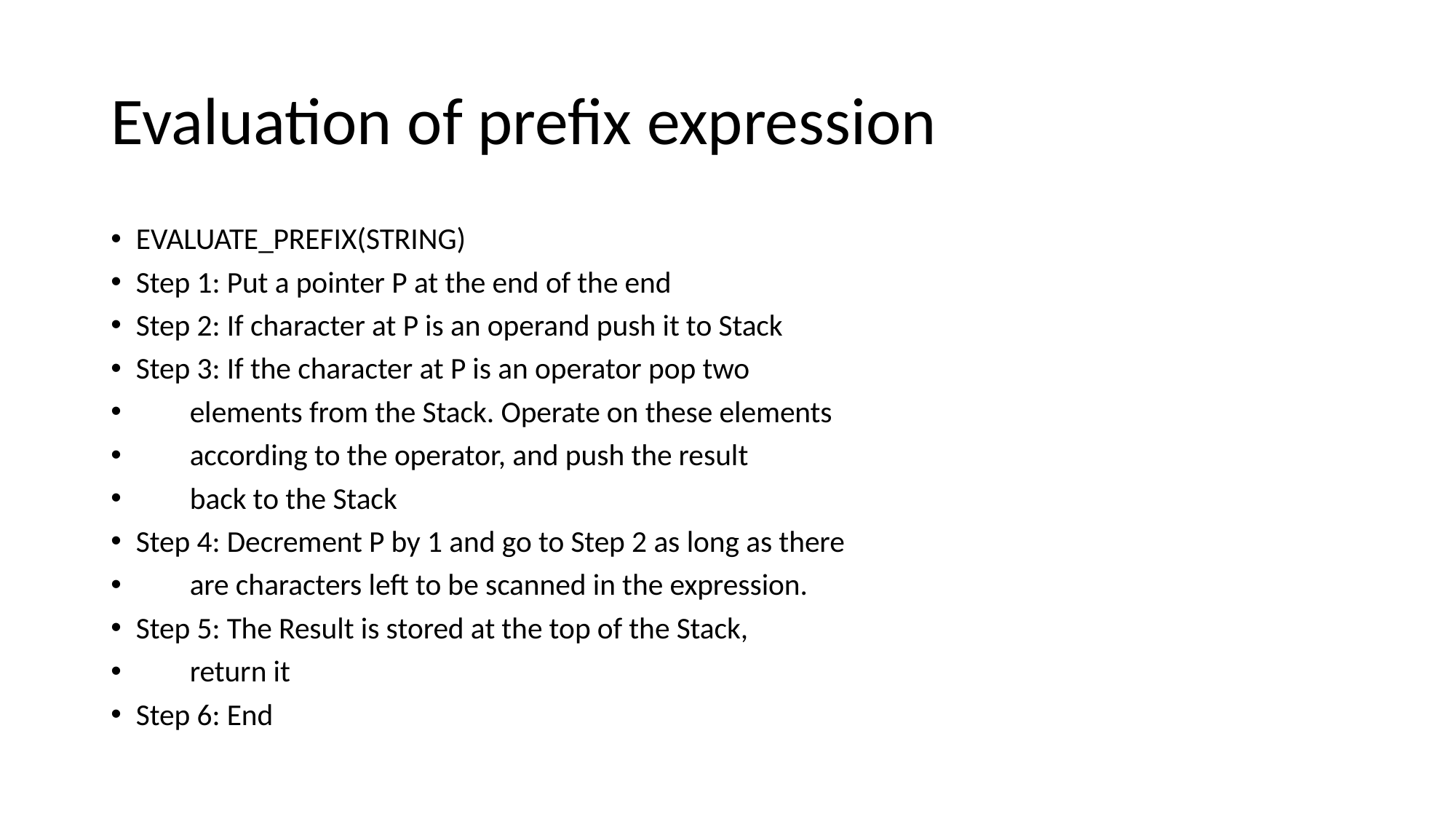

# Evaluation of prefix expression
EVALUATE_PREFIX(STRING)
Step 1: Put a pointer P at the end of the end
Step 2: If character at P is an operand push it to Stack
Step 3: If the character at P is an operator pop two
        elements from the Stack. Operate on these elements
        according to the operator, and push the result
        back to the Stack
Step 4: Decrement P by 1 and go to Step 2 as long as there
        are characters left to be scanned in the expression.
Step 5: The Result is stored at the top of the Stack,
        return it
Step 6: End